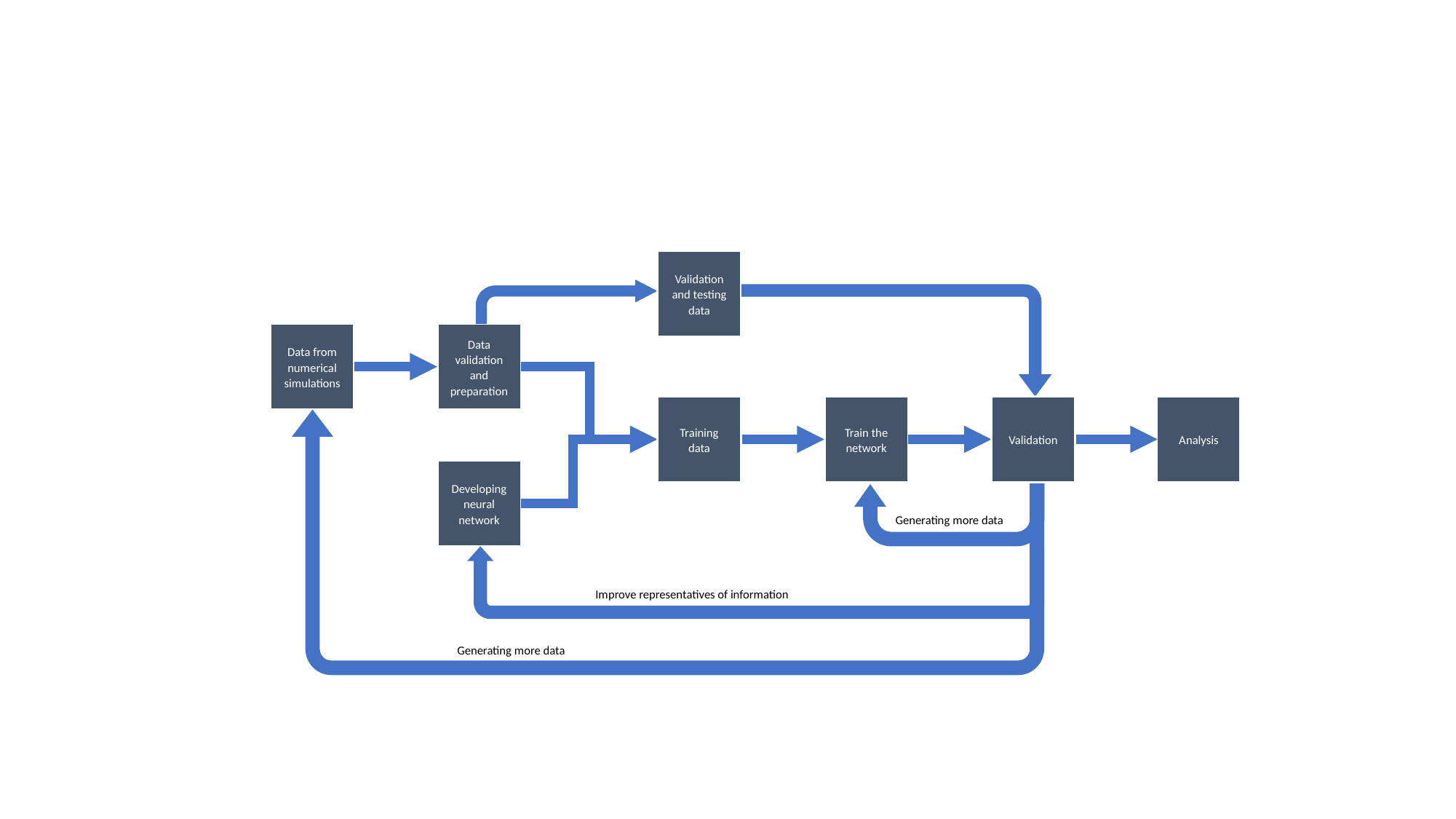

Validation and testing data

Data from numerical simulations
Data validation and preparation
Training data
Train the network
Validation
Analysis

Developing neural network

Generating more data

Improve representatives of information
Generating more data